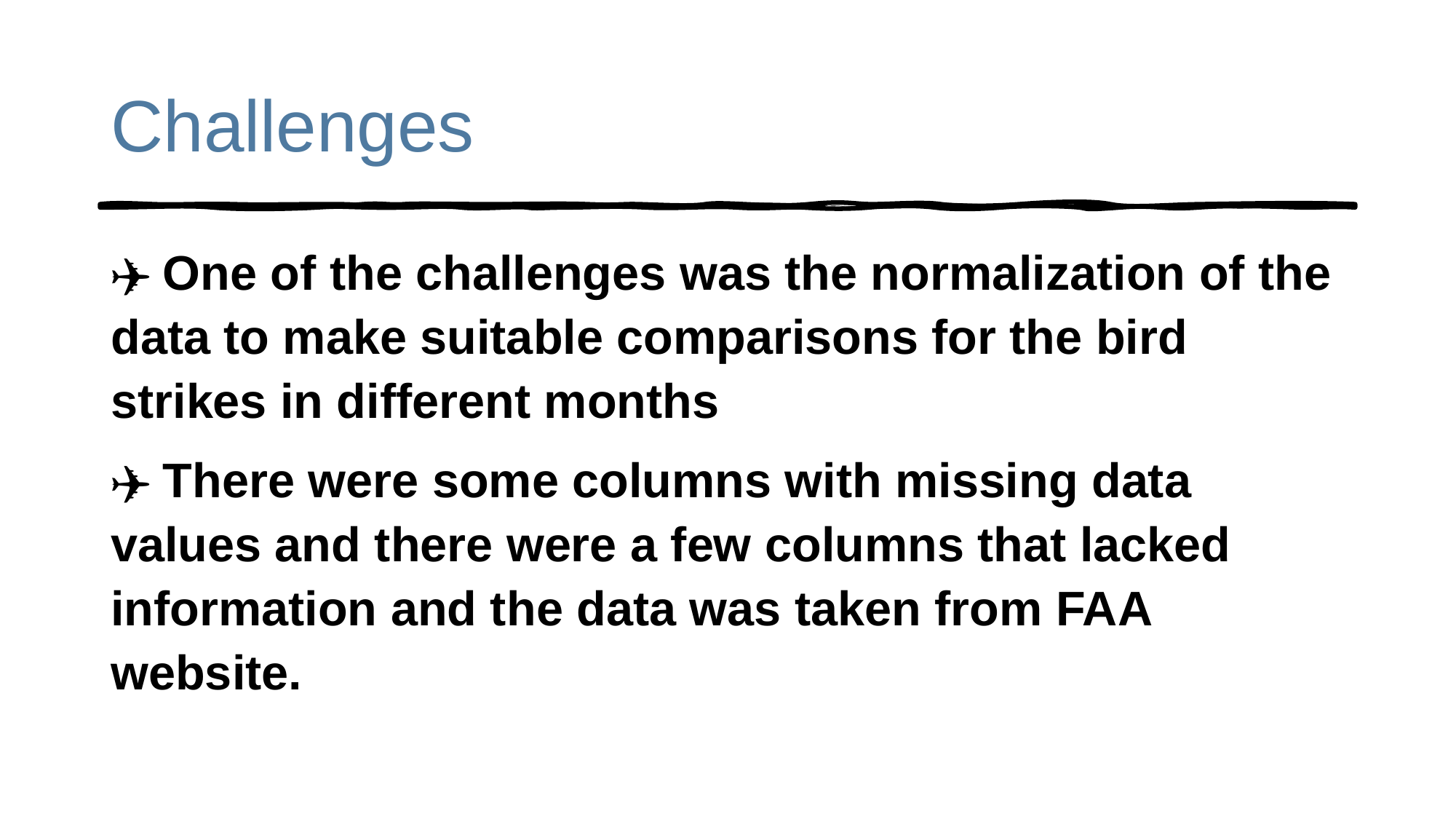

# Challenges
✈ One of the challenges was the normalization of the data to make suitable comparisons for the bird strikes in different months
✈ There were some columns with missing data values and there were a few columns that lacked information and the data was taken from FAA website.